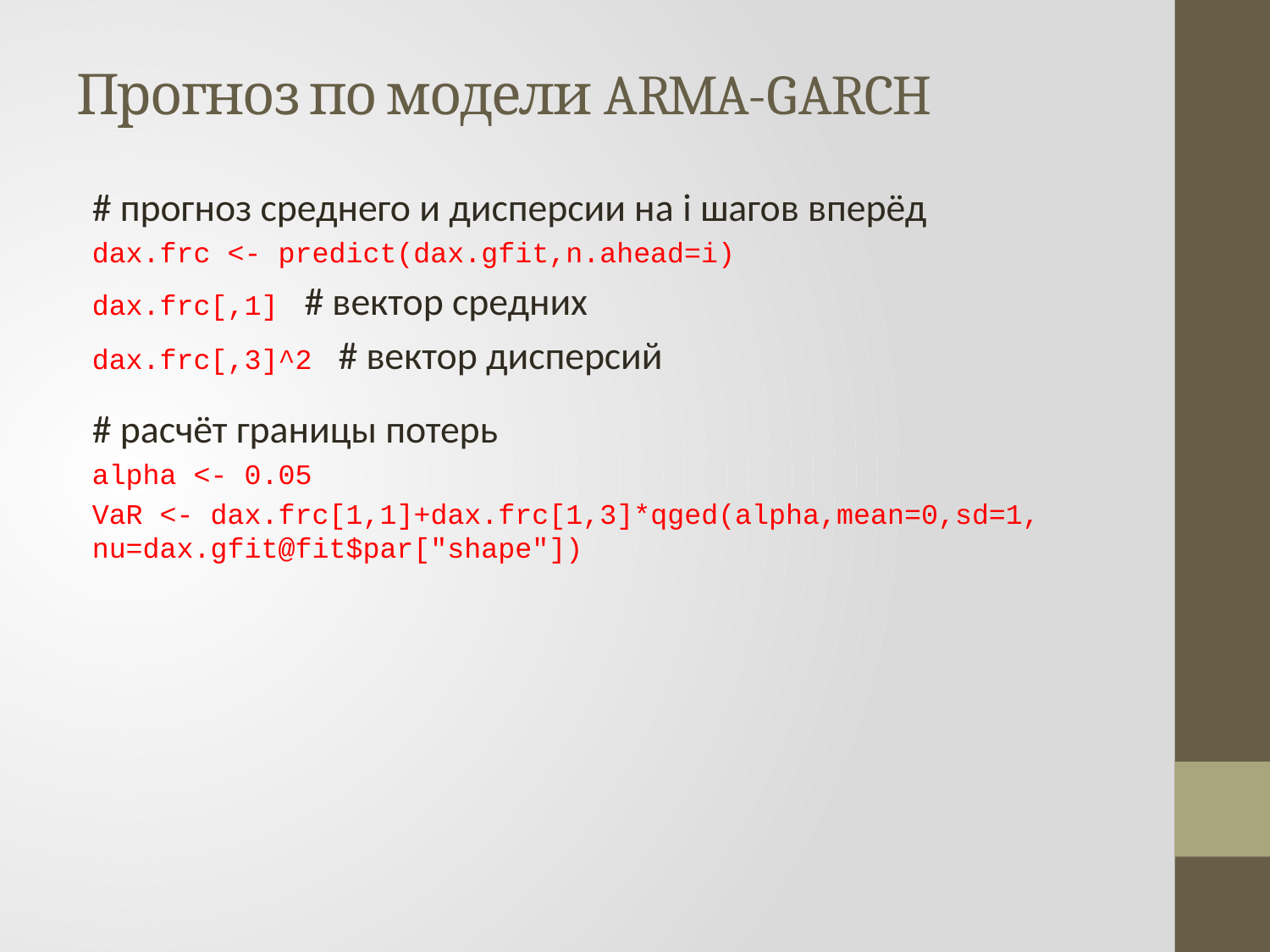

# Прогноз по модели ARMA-GARCH
# прогноз среднего и дисперсии на i шагов вперёд
dax.frc <- predict(dax.gfit,n.ahead=i)
dax.frc[,1]   # вектор средних
dax.frc[,3]^2   # вектор дисперсий

# расчёт границы потерь
alpha <- 0.05
VaR <- dax.frc[1,1]+dax.frc[1,3]*qged(alpha,mean=0,sd=1, nu=dax.gfit@fit$par["shape"])